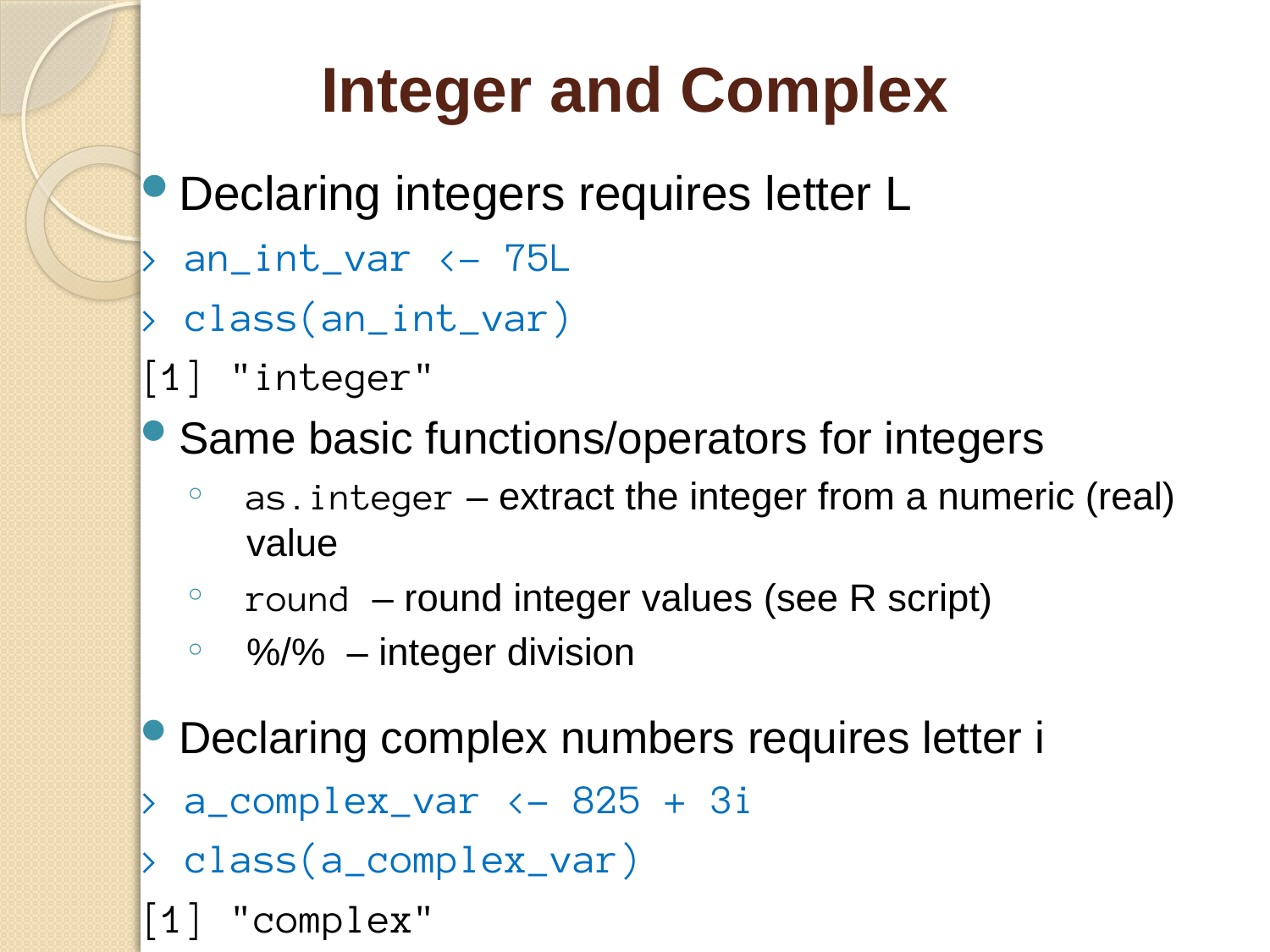

# Integer and Complex
Declaring integers requires letter L
> an_int_var <- 75L
> class(an_int_var)
[1] "integer"
Same basic functions/operators for integers
as.integer – extract the integer from a numeric (real) value
round – round integer values (see R script)
%/% – integer division

Declaring complex numbers requires letter i
> a_complex_var <- 825 + 3i
> class(a_complex_var)
[1] "complex"